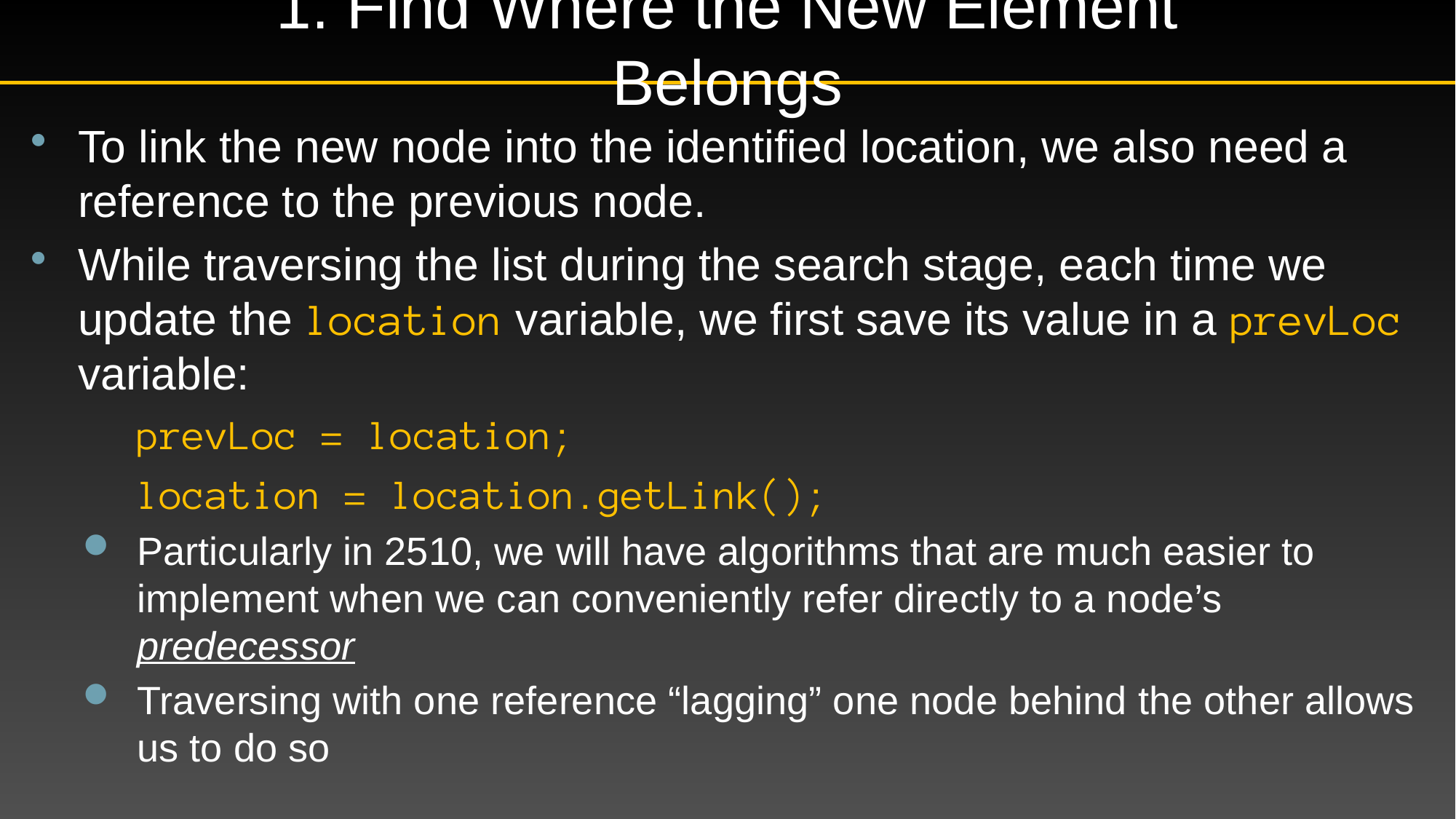

# 1. Find Where the New Element Belongs
To link the new node into the identified location, we also need a reference to the previous node.
While traversing the list during the search stage, each time we update the location variable, we first save its value in a prevLoc variable:
prevLoc = location;
location = location.getLink();
Particularly in 2510, we will have algorithms that are much easier to implement when we can conveniently refer directly to a node’s predecessor
Traversing with one reference “lagging” one node behind the other allows us to do so